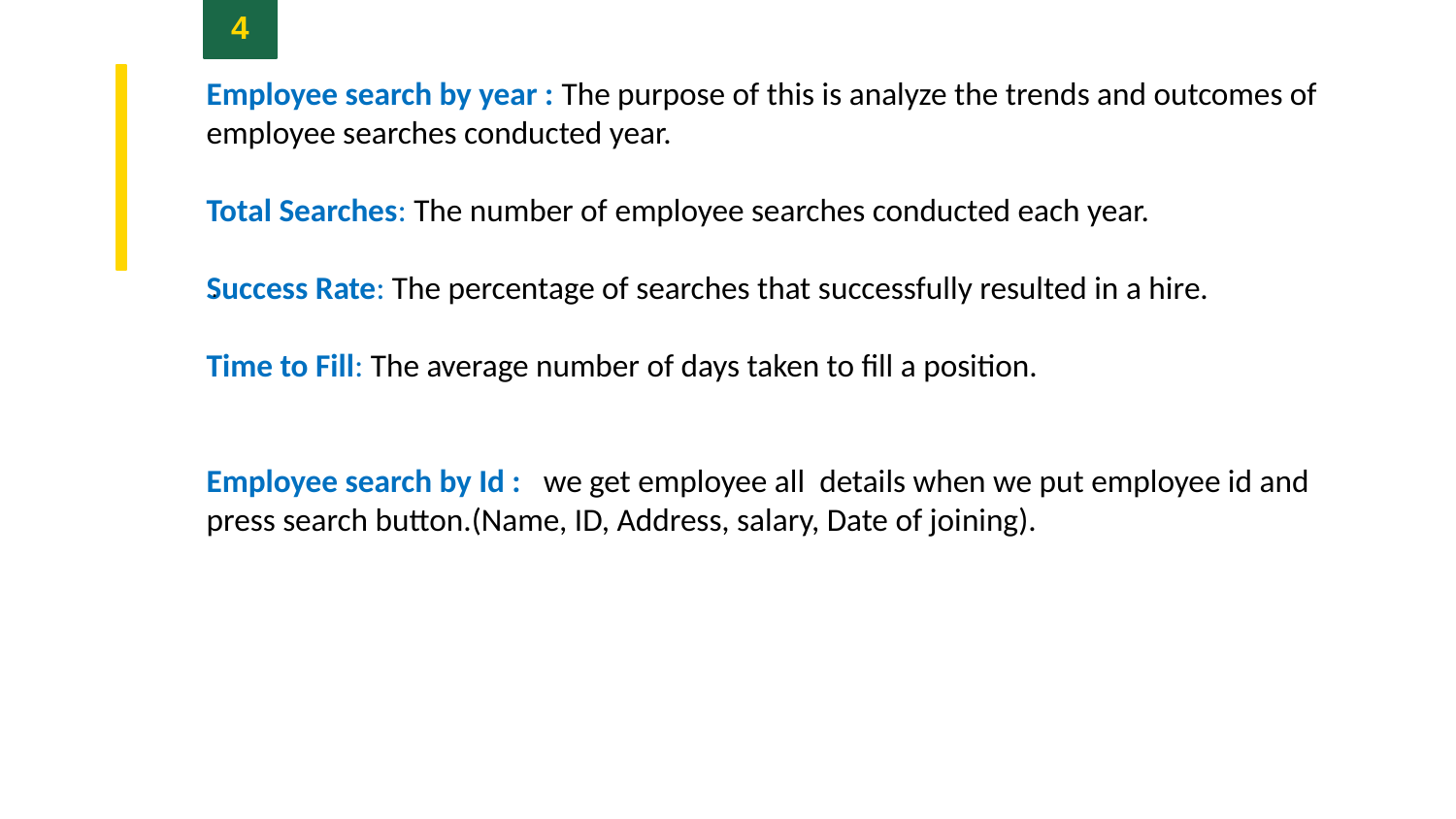

4

Employee search by year : The purpose of this is analyze the trends and outcomes of employee searches conducted year.

Total Searches: The number of employee searches conducted each year.
Success Rate: The percentage of searches that successfully resulted in a hire.
Time to Fill: The average number of days taken to fill a position.

Employee search by Id :   we get employee all  details when we put employee id and press search button.(Name, ID, Address, salary, Date of joining).

.